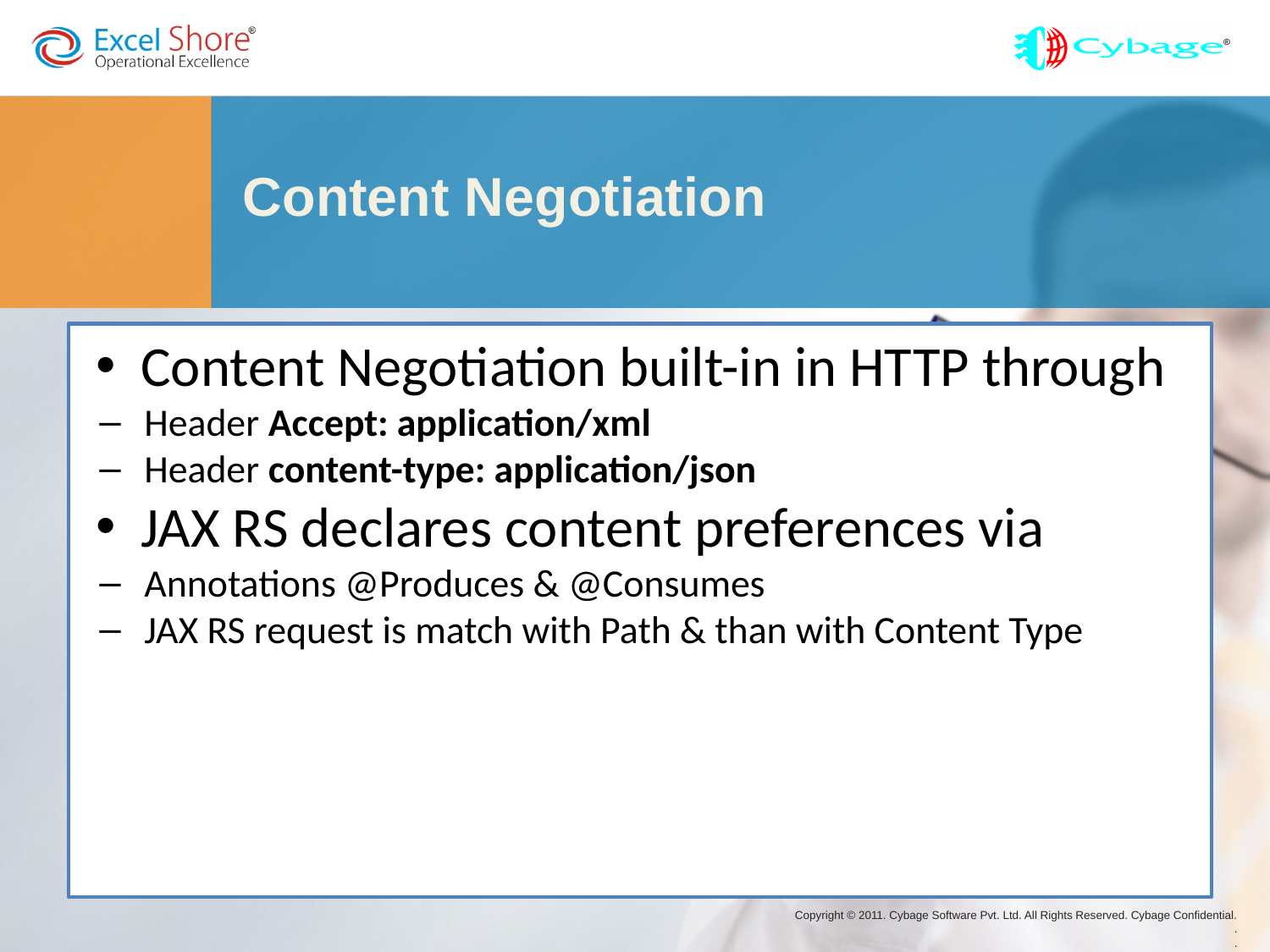

# Content Negotiation
Content Negotiation built-in in HTTP through
Header Accept: application/xml
Header content-type: application/json
JAX RS declares content preferences via
Annotations @Produces & @Consumes
JAX RS request is match with Path & than with Content Type